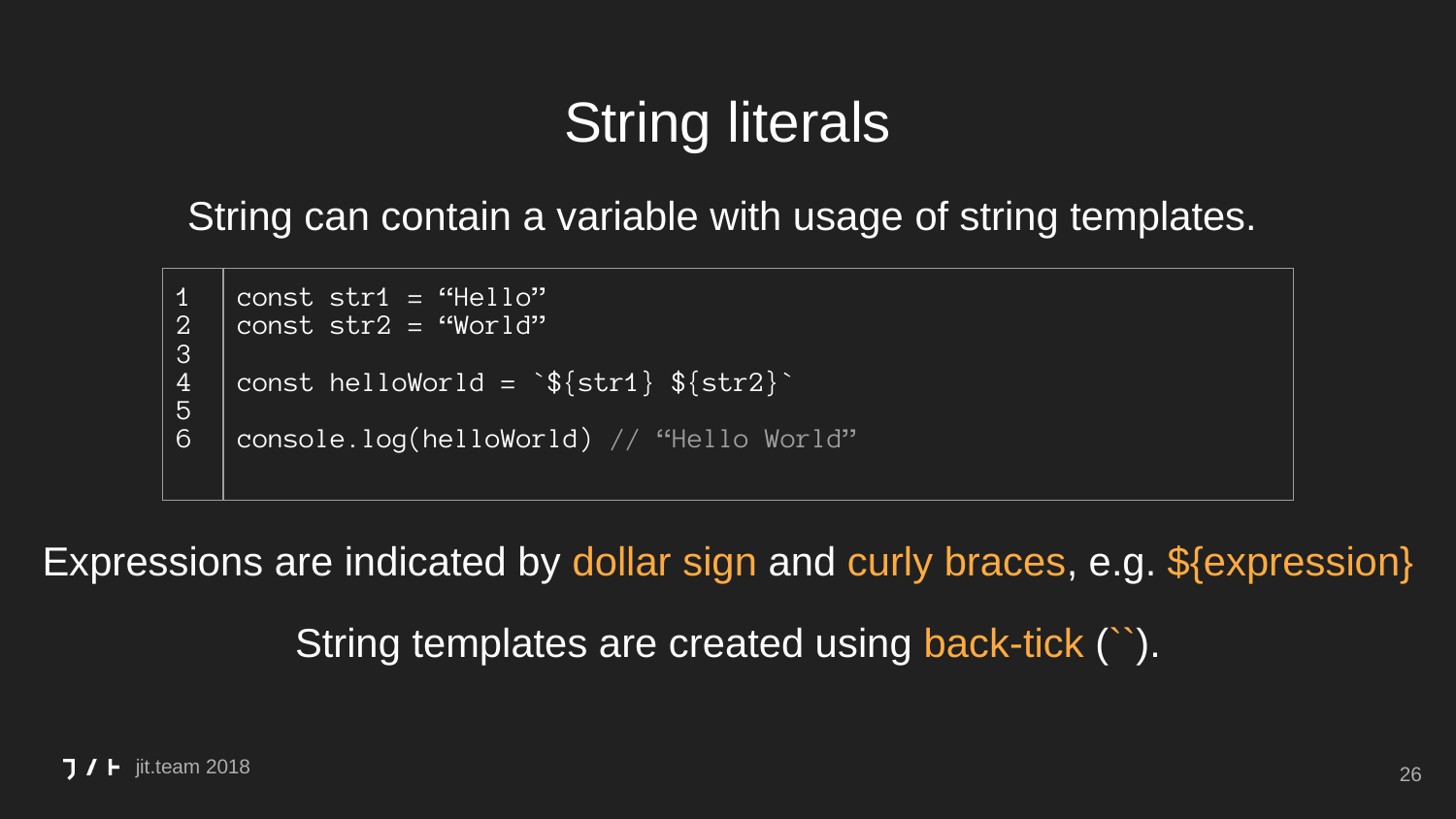

# String literals
String can contain a variable with usage of string templates.

Expressions are indicated by dollar sign and curly braces, e.g. ${expression}
String templates are created using back-tick (``).
| 1 2 3 4 5 6 | const str1 = “Hello” const str2 = “World” const helloWorld = `${str1} ${str2}` console.log(helloWorld) // “Hello World” |
| --- | --- |
26